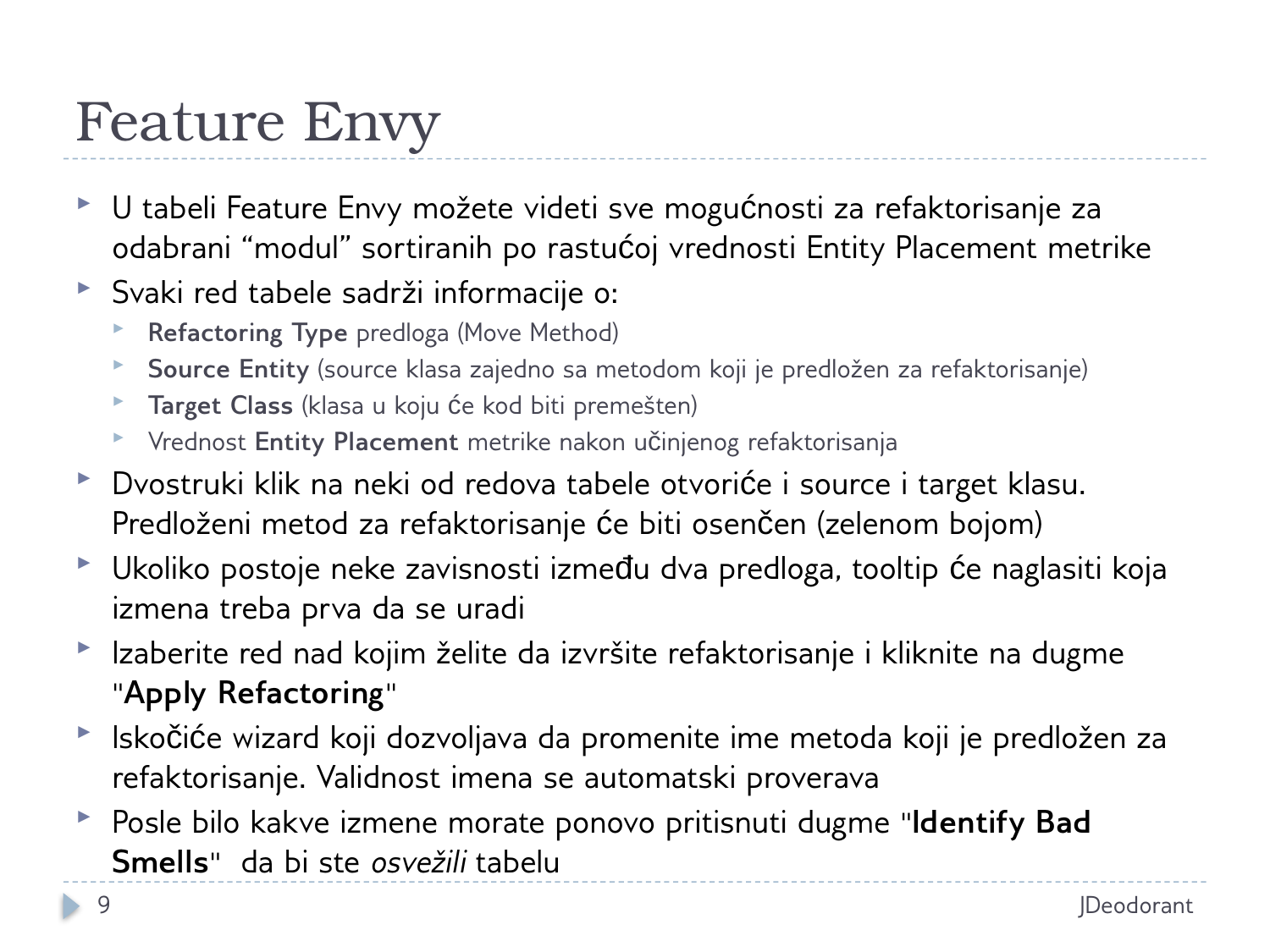

# Feature Envy
U tabeli Feature Envy možete videti sve mogućnosti za refaktorisanje za odabrani “modul” sortiranih po rastućoj vrednosti Entity Placement metrike
Svaki red tabele sadrži informacije o:
Refactoring Type predloga (Move Method)
Source Entity (source klasa zajedno sa metodom koji je predložen za refaktorisanje)
Target Class (klasa u koju će kod biti premešten)
Vrednost Entity Placement metrike nakon učinjenog refaktorisanja
Dvostruki klik na neki od redova tabele otvoriće i source i target klasu. Predloženi metod za refaktorisanje će biti osenčen (zelenom bojom)
Ukoliko postoje neke zavisnosti između dva predloga, tooltip će naglasiti koja izmena treba prva da se uradi
Izaberite red nad kojim želite da izvršite refaktorisanje i kliknite na dugme "Apply Refactoring"
Iskočiće wizard koji dozvoljava da promenite ime metoda koji je predložen za refaktorisanje. Validnost imena se automatski proverava
Posle bilo kakve izmene morate ponovo pritisnuti dugme "Identify Bad Smells"  da bi ste osvežili tabelu
9
JDeodorant